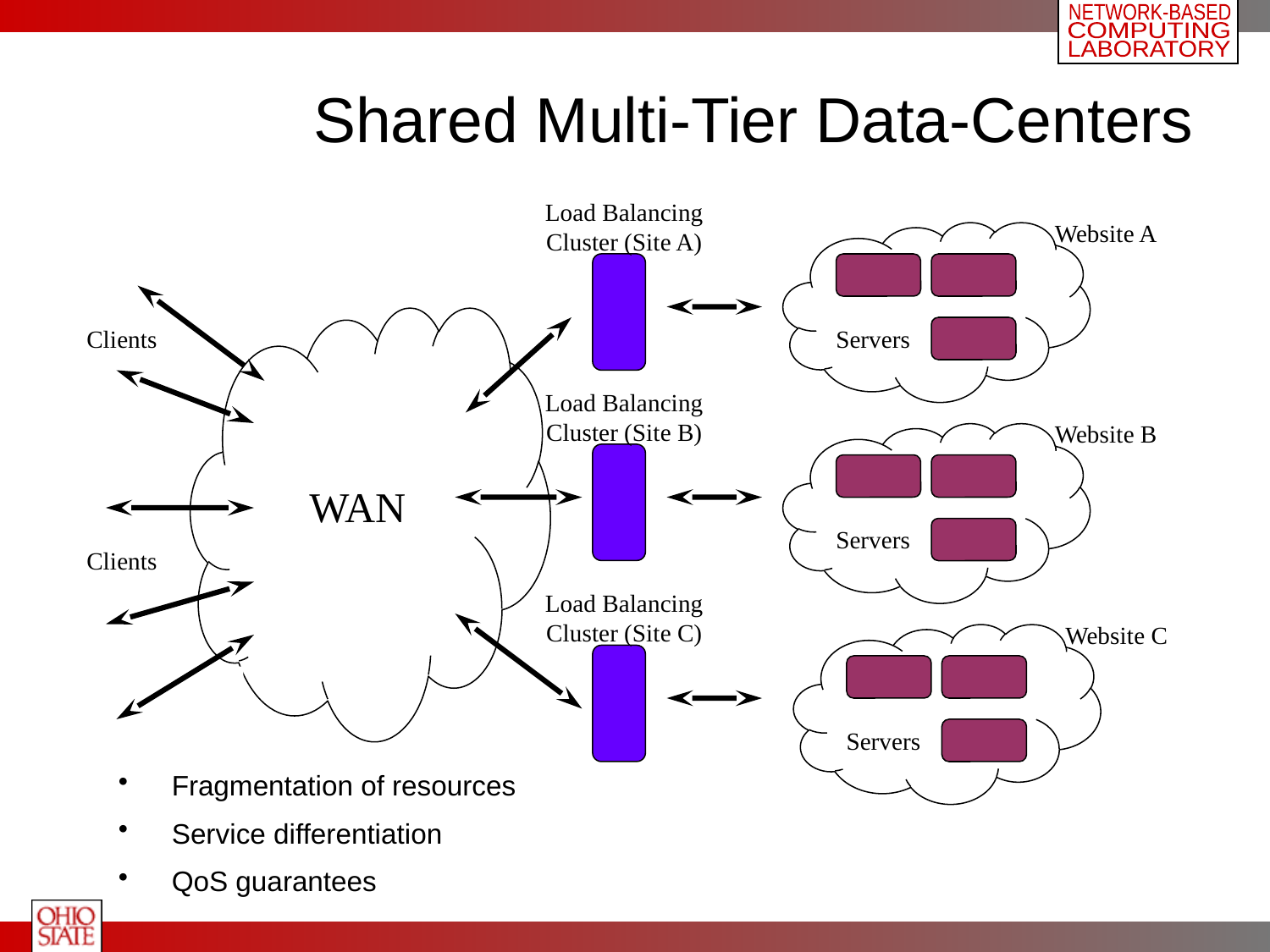

# Shared Multi-Tier Data-Centers
Load Balancing Cluster (Site A)
Website A

WAN

Clients

Servers

Load Balancing Cluster (Site B)
Website B

Servers

Clients

Load Balancing Cluster (Site C)

Website C

Servers

   Fragmentation of resources
   Service differentiation
   QoS guarantees